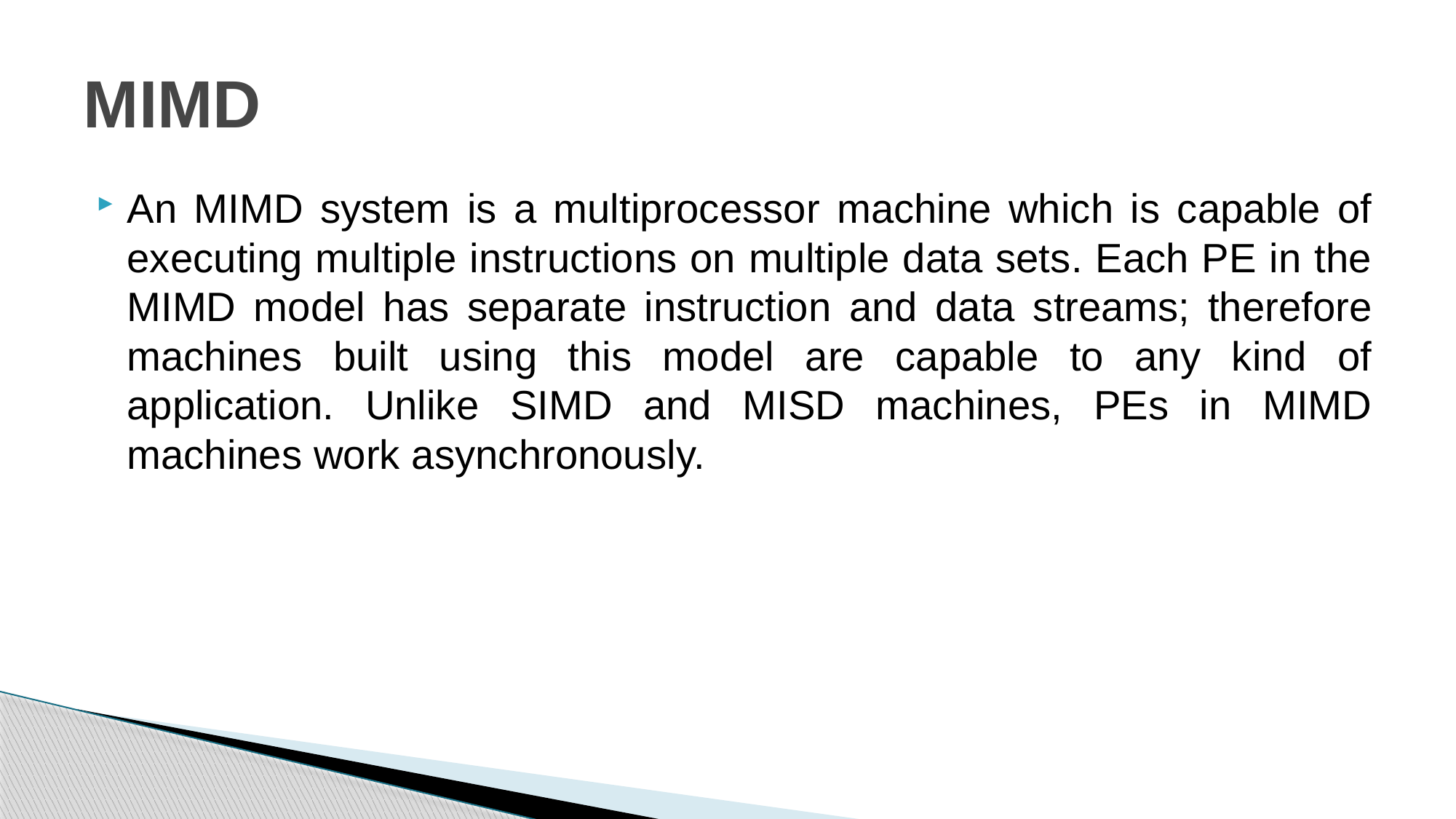

# MIMD
An MIMD system is a multiprocessor machine which is capable of executing multiple instructions on multiple data sets. Each PE in the MIMD model has separate instruction and data streams; therefore machines built using this model are capable to any kind of application. Unlike SIMD and MISD machines, PEs in MIMD machines work asynchronously.